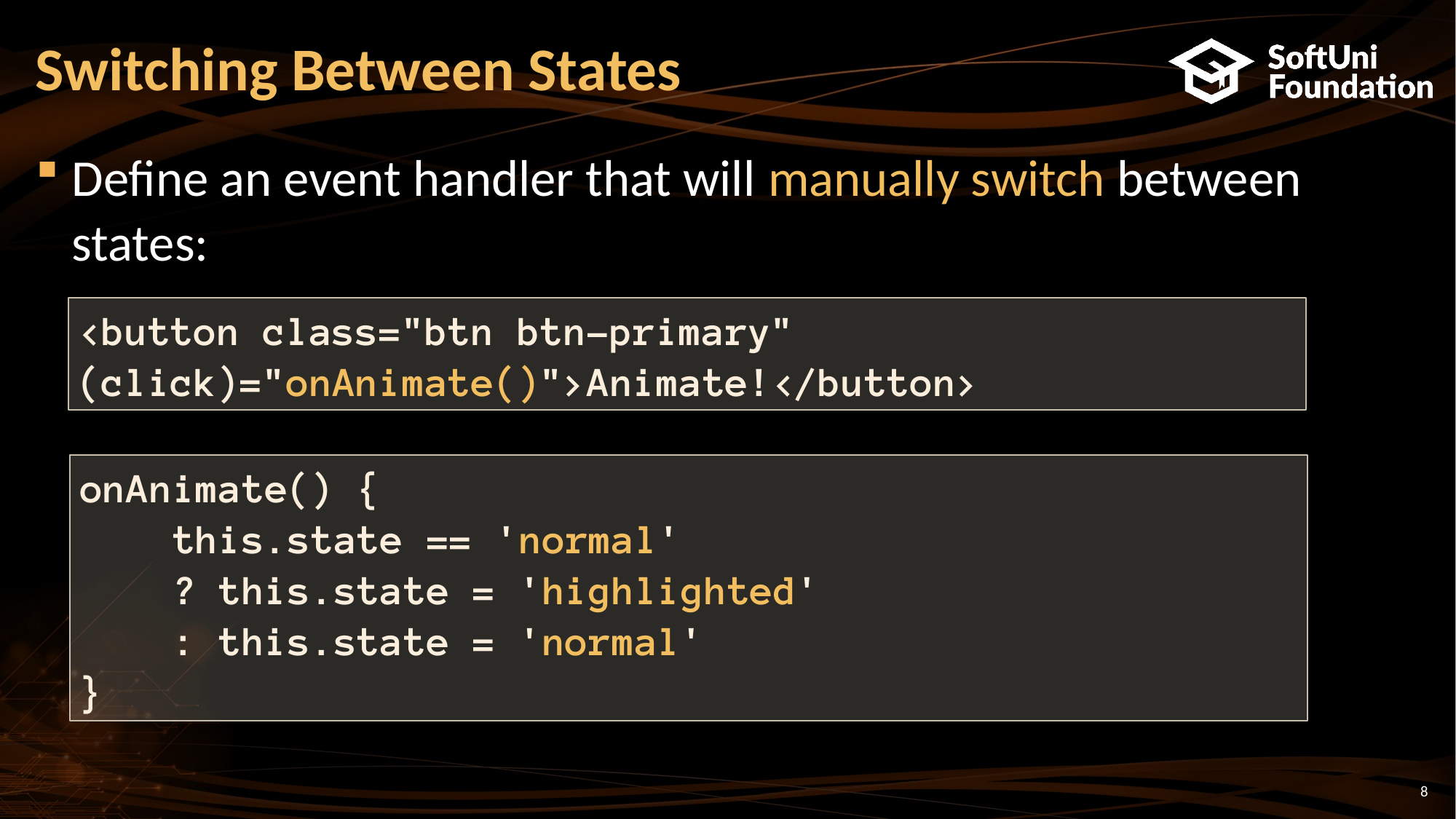

# Switching Between States
Define an event handler that will manually switch between states:
<button class="btn btn-primary" (click)="onAnimate()">Animate!</button>
onAnimate() {
    this.state == 'normal'
    ? this.state = 'highlighted'
    : this.state = 'normal'
}
8